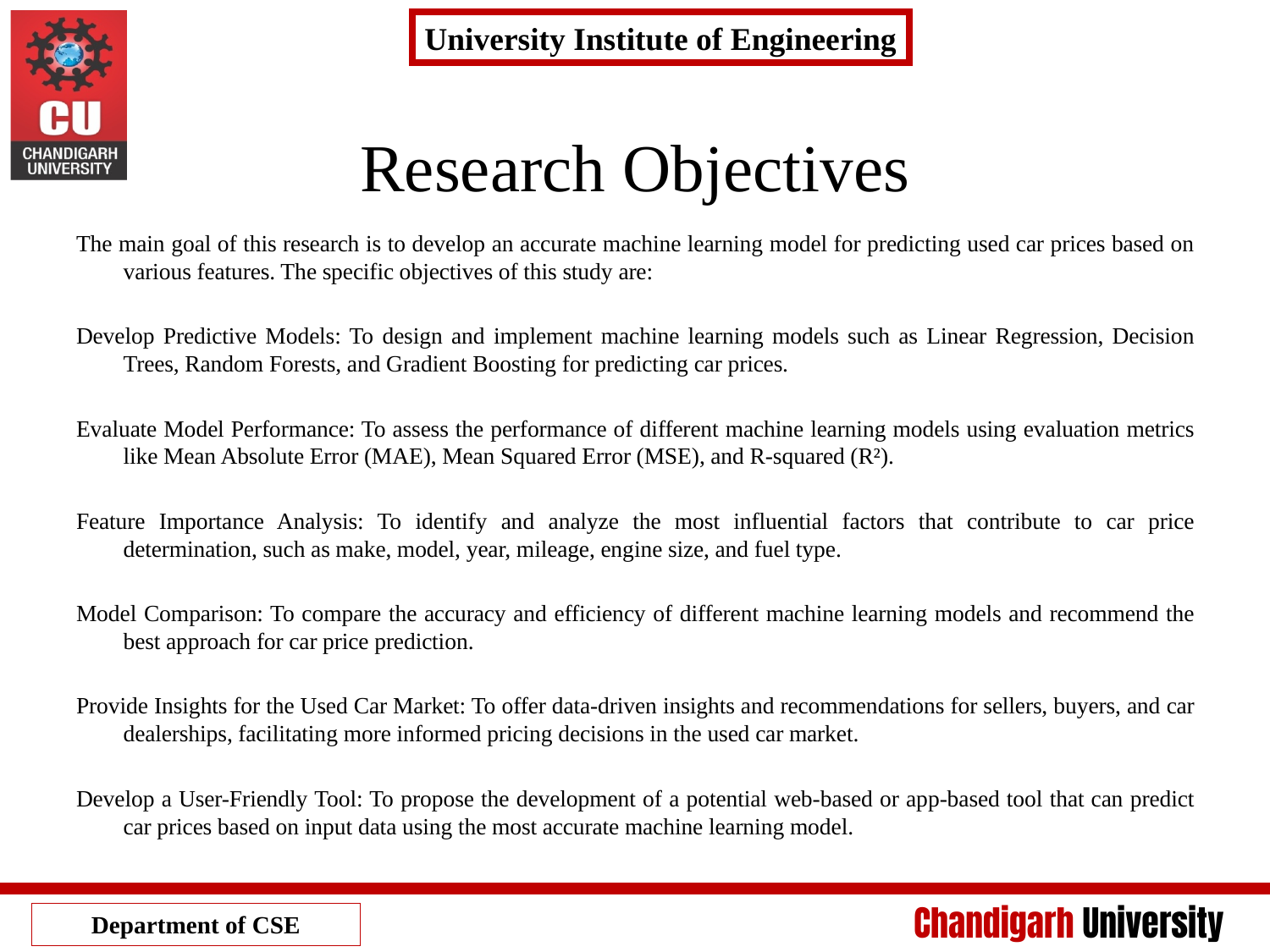

# Research Objectives
The main goal of this research is to develop an accurate machine learning model for predicting used car prices based on various features. The specific objectives of this study are:

Develop Predictive Models: To design and implement machine learning models such as Linear Regression, Decision Trees, Random Forests, and Gradient Boosting for predicting car prices.

Evaluate Model Performance: To assess the performance of different machine learning models using evaluation metrics like Mean Absolute Error (MAE), Mean Squared Error (MSE), and R-squared (R²).

Feature Importance Analysis: To identify and analyze the most influential factors that contribute to car price determination, such as make, model, year, mileage, engine size, and fuel type.

Model Comparison: To compare the accuracy and efficiency of different machine learning models and recommend the best approach for car price prediction.

Provide Insights for the Used Car Market: To offer data-driven insights and recommendations for sellers, buyers, and car dealerships, facilitating more informed pricing decisions in the used car market.

Develop a User-Friendly Tool: To propose the development of a potential web-based or app-based tool that can predict car prices based on input data using the most accurate machine learning model.